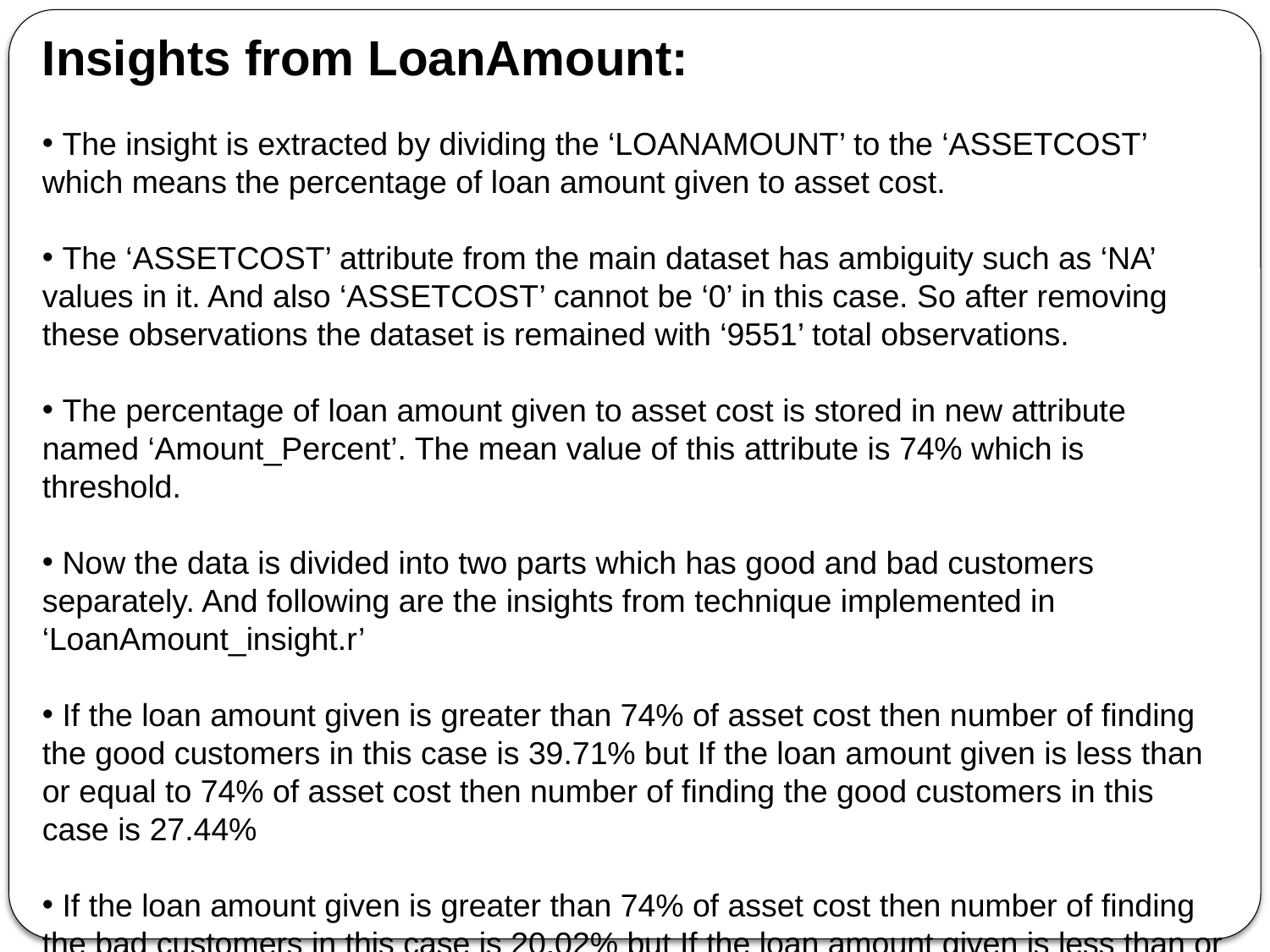

Insights from LoanAmount:

 The insight is extracted by dividing the ‘LOANAMOUNT’ to the ‘ASSETCOST’ which means the percentage of loan amount given to asset cost.

 The ‘ASSETCOST’ attribute from the main dataset has ambiguity such as ‘NA’ values in it. And also ‘ASSETCOST’ cannot be ‘0’ in this case. So after removing these observations the dataset is remained with ‘9551’ total observations.

 The percentage of loan amount given to asset cost is stored in new attribute named ‘Amount_Percent’. The mean value of this attribute is 74% which is threshold.

 Now the data is divided into two parts which has good and bad customers separately. And following are the insights from technique implemented in ‘LoanAmount_insight.r’

 If the loan amount given is greater than 74% of asset cost then number of finding the good customers in this case is 39.71% but If the loan amount given is less than or equal to 74% of asset cost then number of finding the good customers in this case is 27.44%

 If the loan amount given is greater than 74% of asset cost then number of finding the bad customers in this case is 20.02% but If the loan amount given is less than or equal to 74% of asset cost then number of finding the bad customers in this case is 12.83%